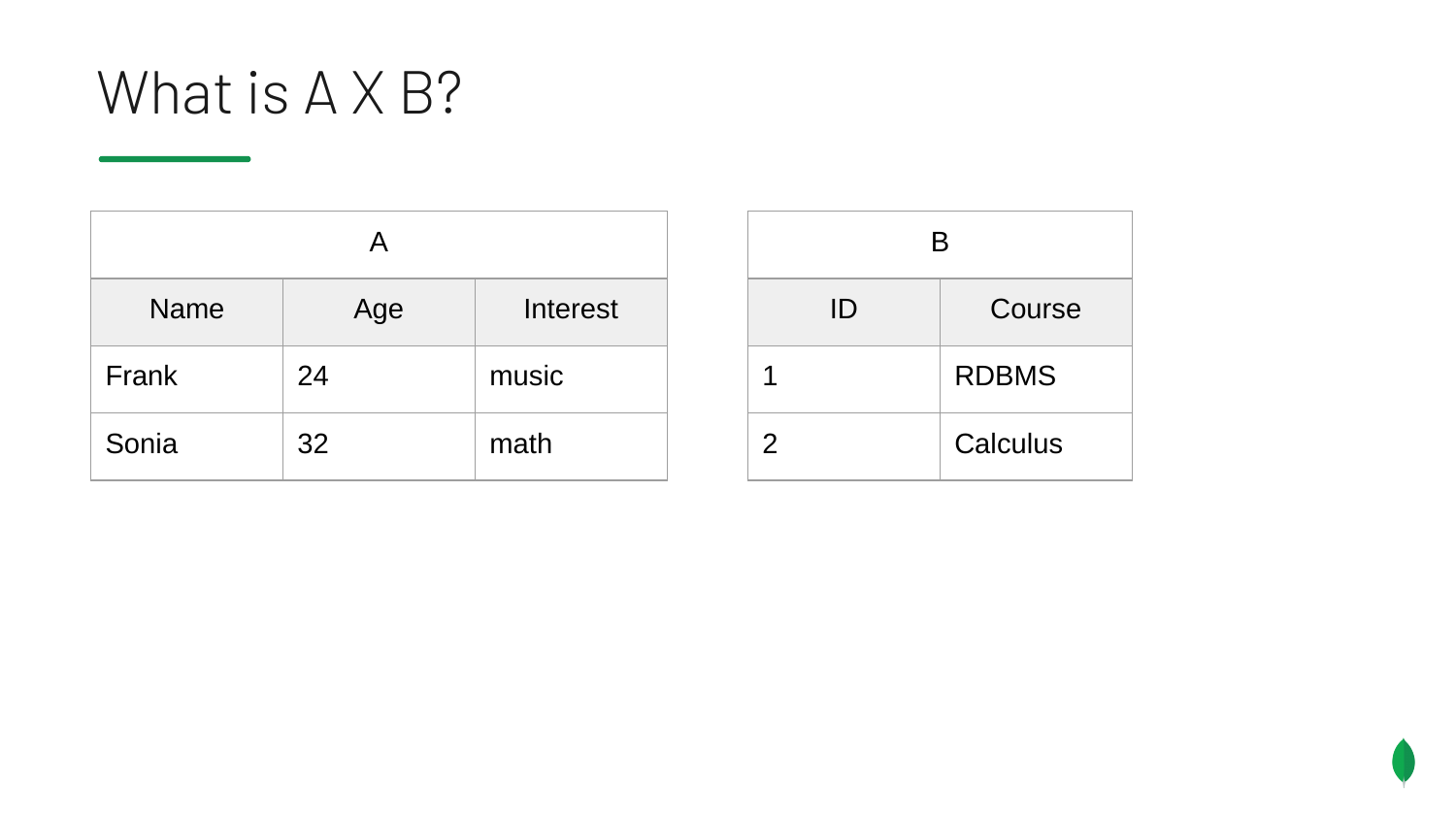

What is A X B?
| A |  |  |
| --- | --- | --- |
| Name | Age | Interest |
| Frank | 24 | music |
| Sonia | 32 | math |
| B |  |
| --- | --- |
| ID | Course |
| 1 | RDBMS |
| 2 | Calculus |